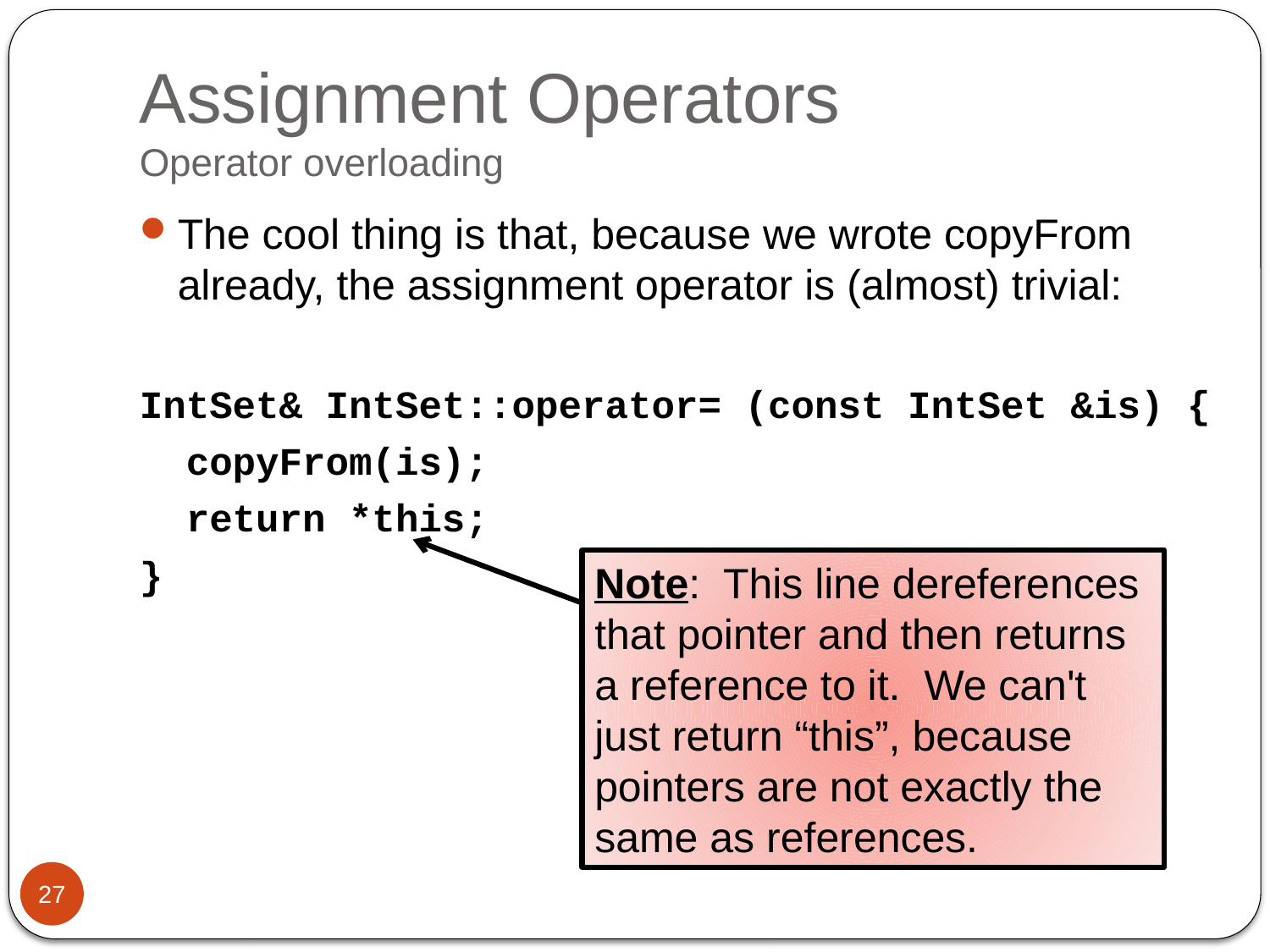

# Assignment Operators Operator overloading
The cool thing is that, because we wrote copyFrom already, the assignment operator is (almost) trivial:

IntSet& IntSet::operator= (const IntSet &is) {
  copyFrom(is);
  return *this;
}
Note:  This line dereferences that pointer and then returns a reference to it.  We can't just return “this”, because pointers are not exactly the same as references.
27